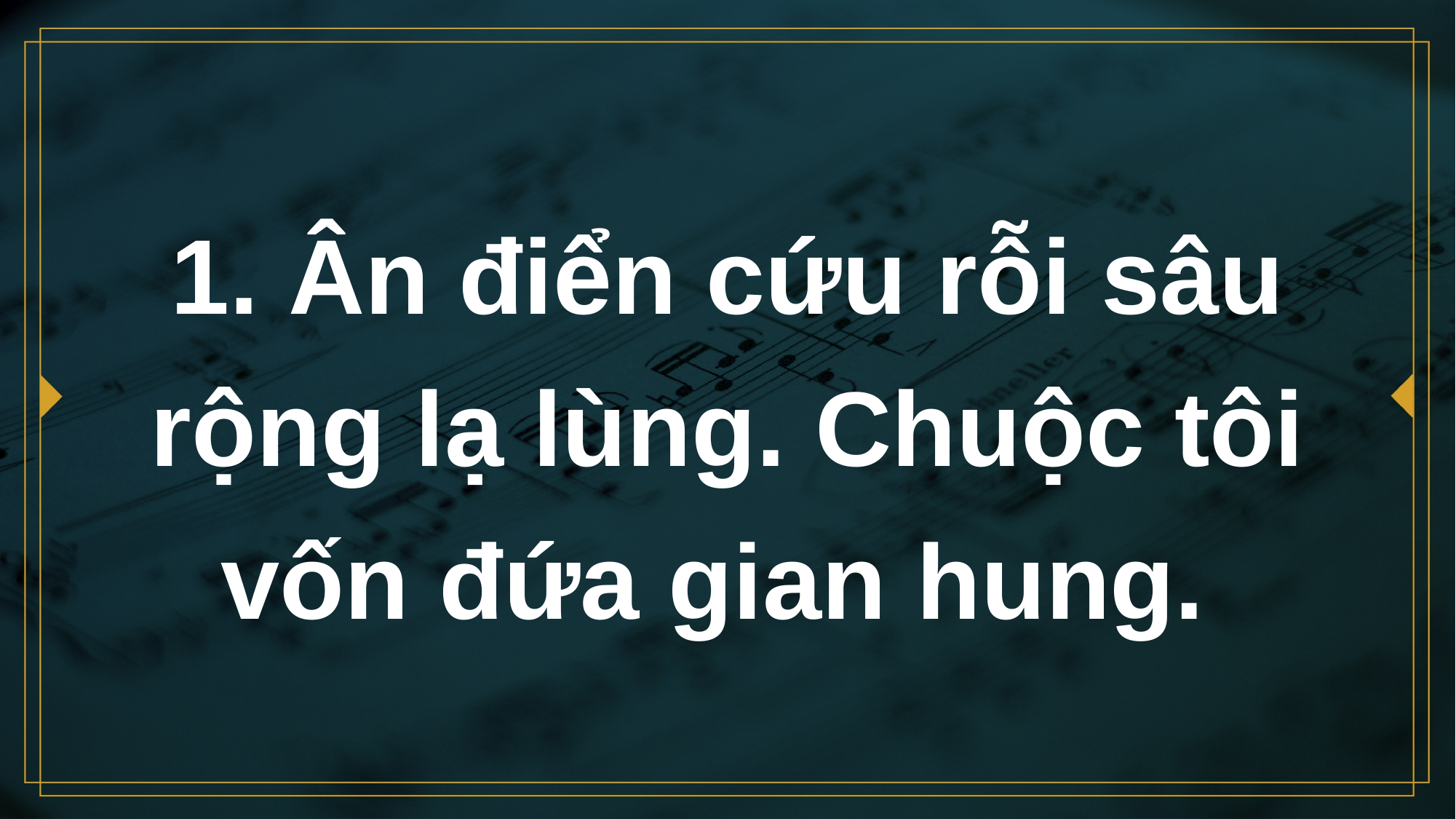

# 1. Ân điển cứu rỗi sâu rộng lạ lùng. Chuộc tôi vốn đứa gian hung.